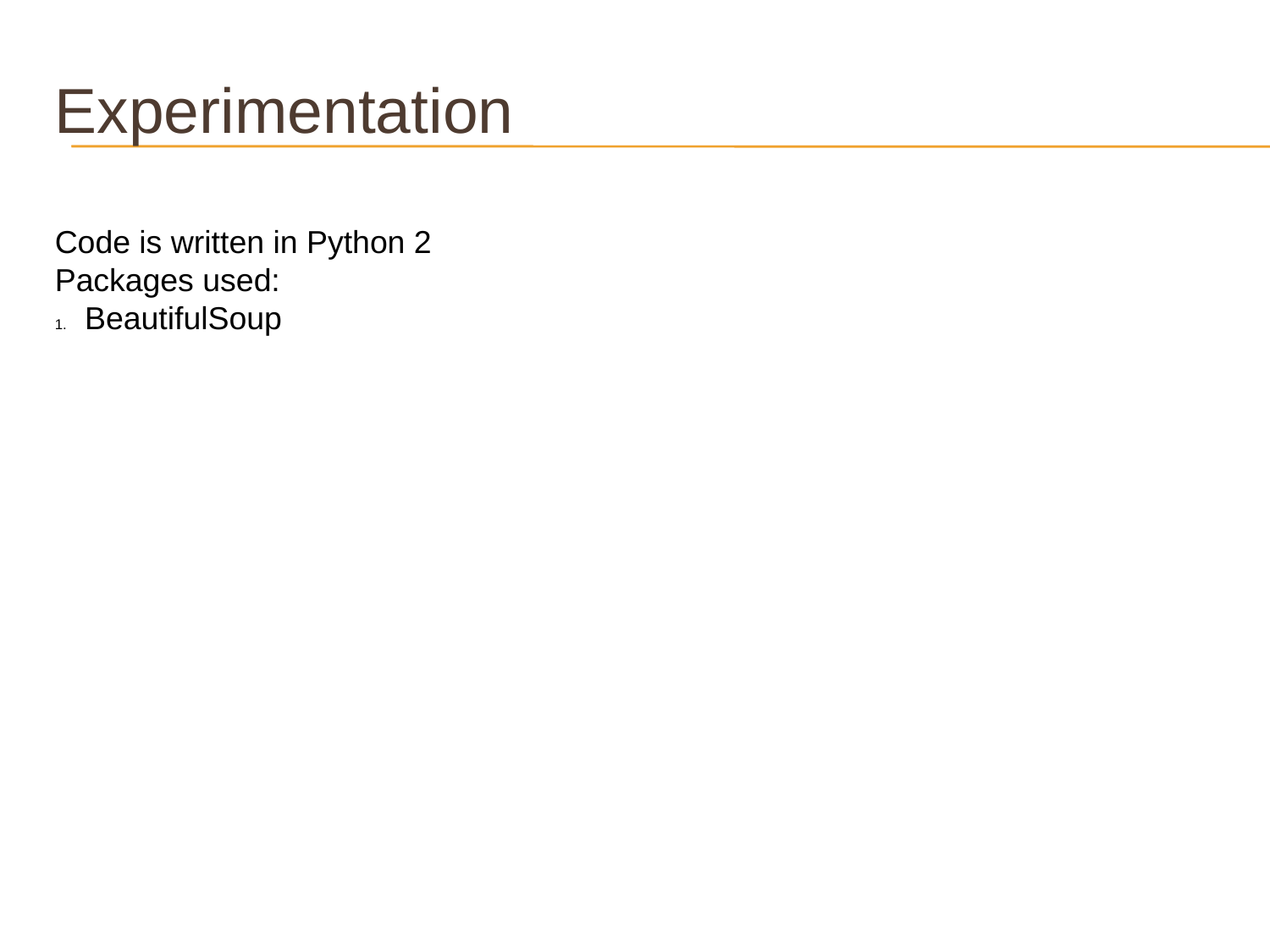

Experimentation
Code is written in Python 2
Packages used:
BeautifulSoup